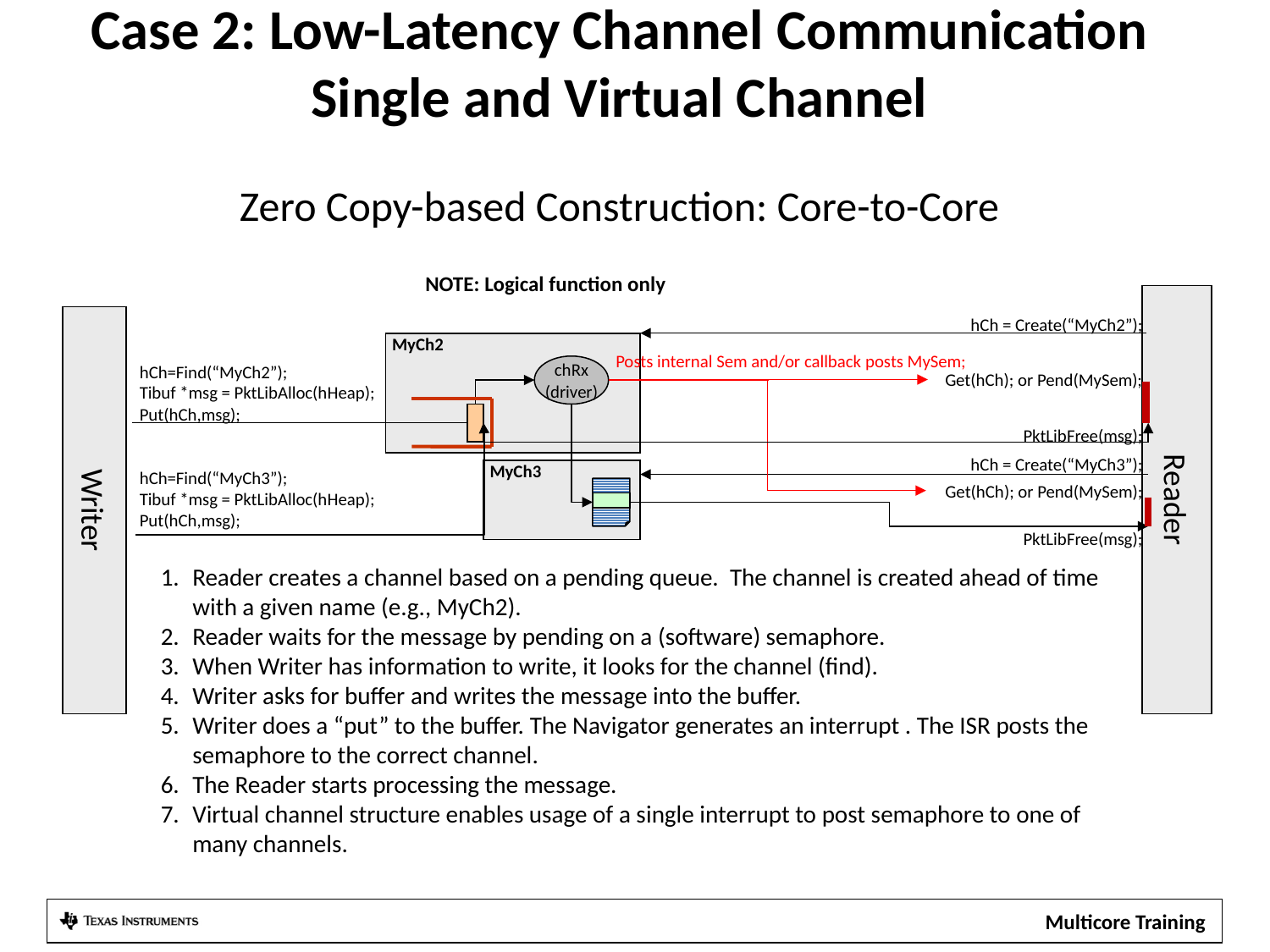

# Case 2: Low-Latency Channel Communication Single and Virtual Channel Zero Copy-based Construction: Core-to-Core
NOTE: Logical function only
Reader
Writer
hCh = Create(“MyCh2”);
MyCh2
Posts internal Sem and/or callback posts MySem;
hCh=Find(“MyCh2”);
chRx
(driver)
Get(hCh); or Pend(MySem);
Tibuf *msg = PktLibAlloc(hHeap);
Put(hCh,msg);

PktLibFree(msg);
hCh = Create(“MyCh3”);
hCh=Find(“MyCh3”);
MyCh3
Get(hCh); or Pend(MySem);

Tibuf *msg = PktLibAlloc(hHeap);

Put(hCh,msg);
PktLibFree(msg);
Reader creates a channel based on a pending queue.  The channel is created ahead of time with a given name (e.g., MyCh2).
Reader waits for the message by pending on a (software) semaphore.
When Writer has information to write, it looks for the channel (find).
Writer asks for buffer and writes the message into the buffer.
Writer does a “put” to the buffer. The Navigator generates an interrupt . The ISR posts the semaphore to the correct channel.
The Reader starts processing the message.
Virtual channel structure enables usage of a single interrupt to post semaphore to one of many channels.